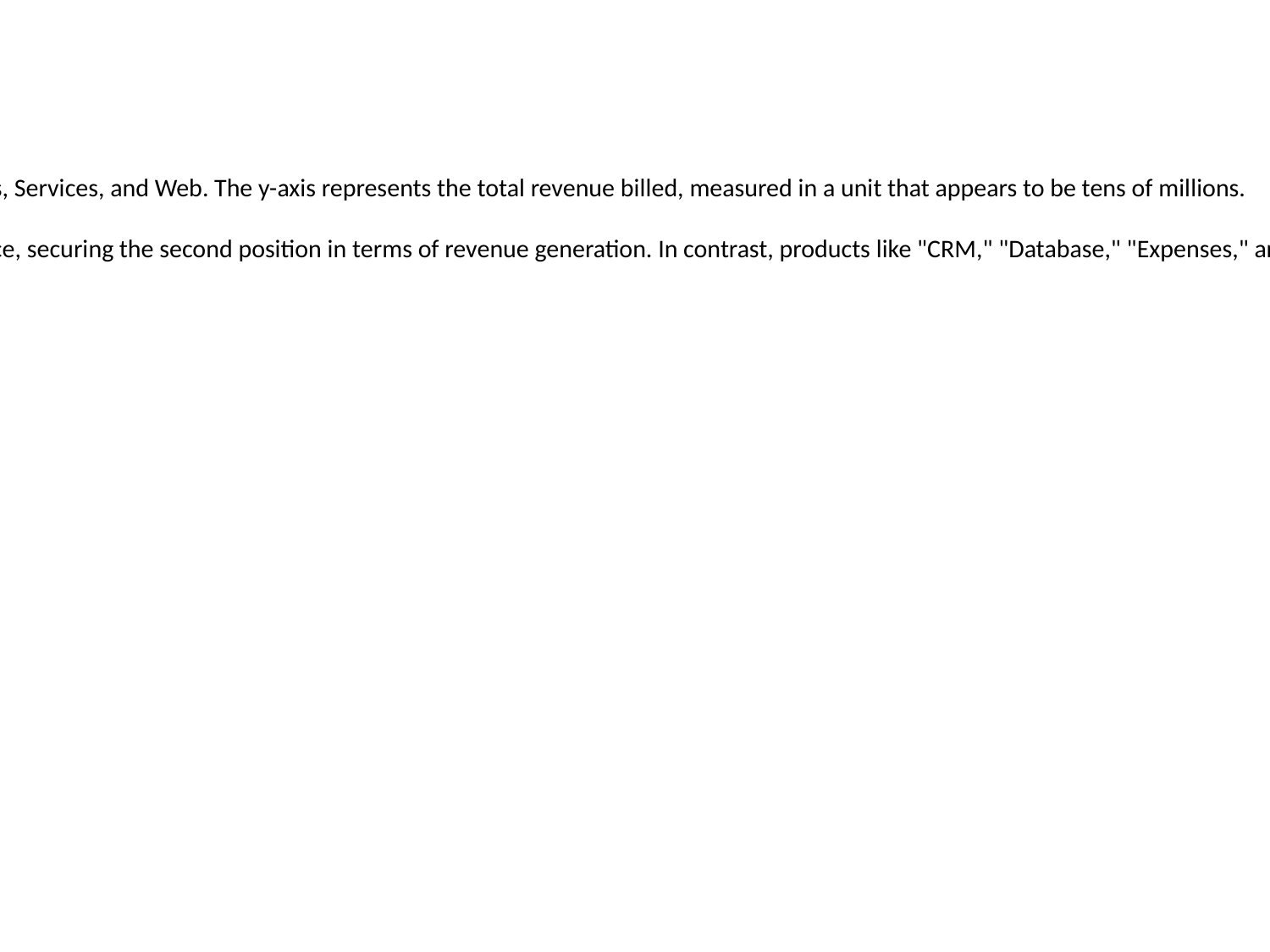

#

The bar chart illustrates the total revenue generated by different products. The x-axis represents the various products offered, specifically CRM, Database, ERP, Expenses, Licenses, Services, and Web. The y-axis represents the total revenue billed, measured in a unit that appears to be tens of millions.
The standout observation is the significantly high revenue generated by the product "ERP," towering over all other products. "Web" also showcases a relatively strong performance, securing the second position in terms of revenue generation. In contrast, products like "CRM," "Database," "Expenses," and "Licenses" demonstrate relatively low revenue figures, barely registering on the chart. "Services" falls somewhere in the middle, exceeding the lower-performing products but dwarfed by the revenue from "ERP" and "Web."